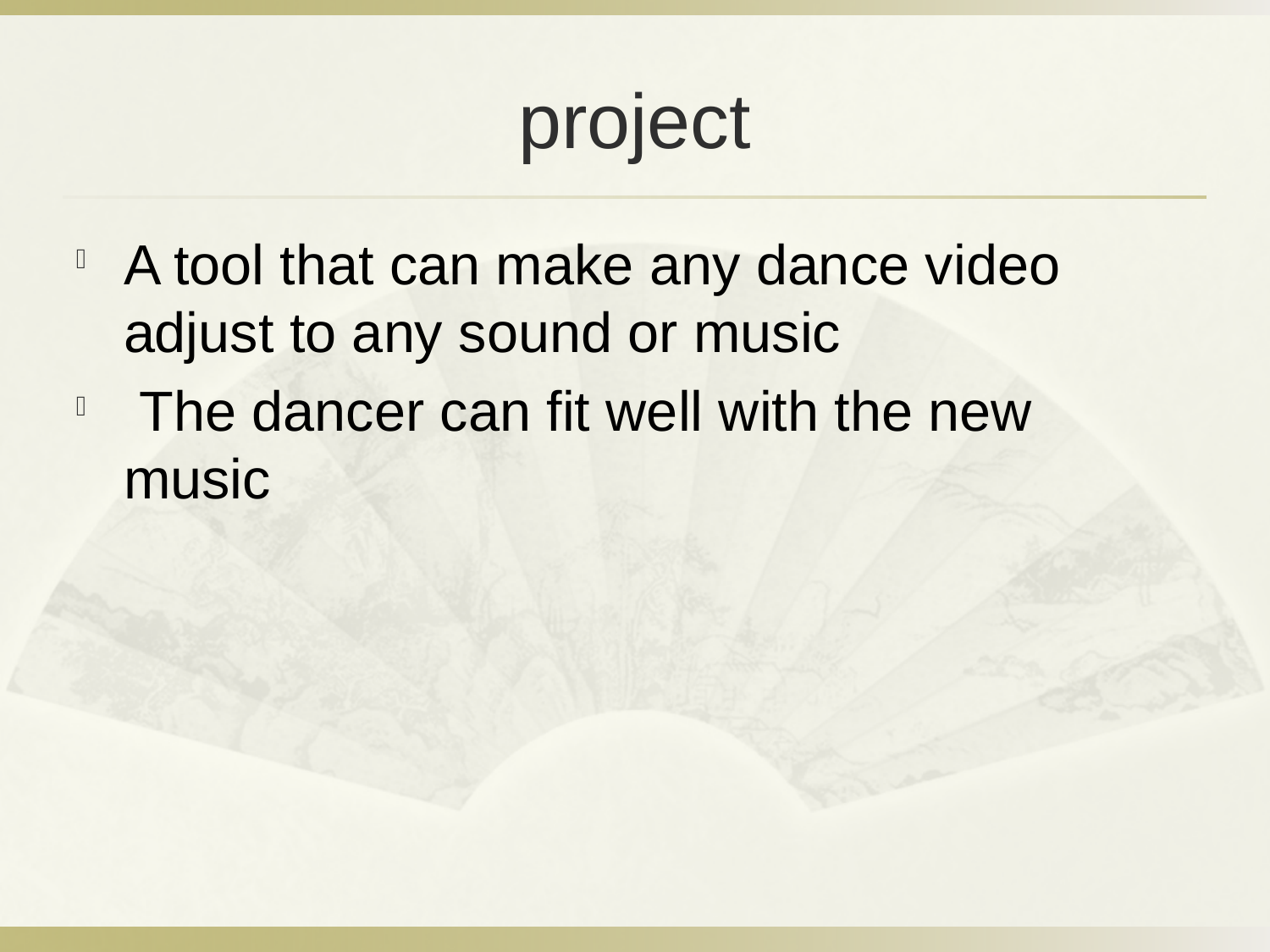

# project
A tool that can make any dance video adjust to any sound or music
 The dancer can fit well with the new music